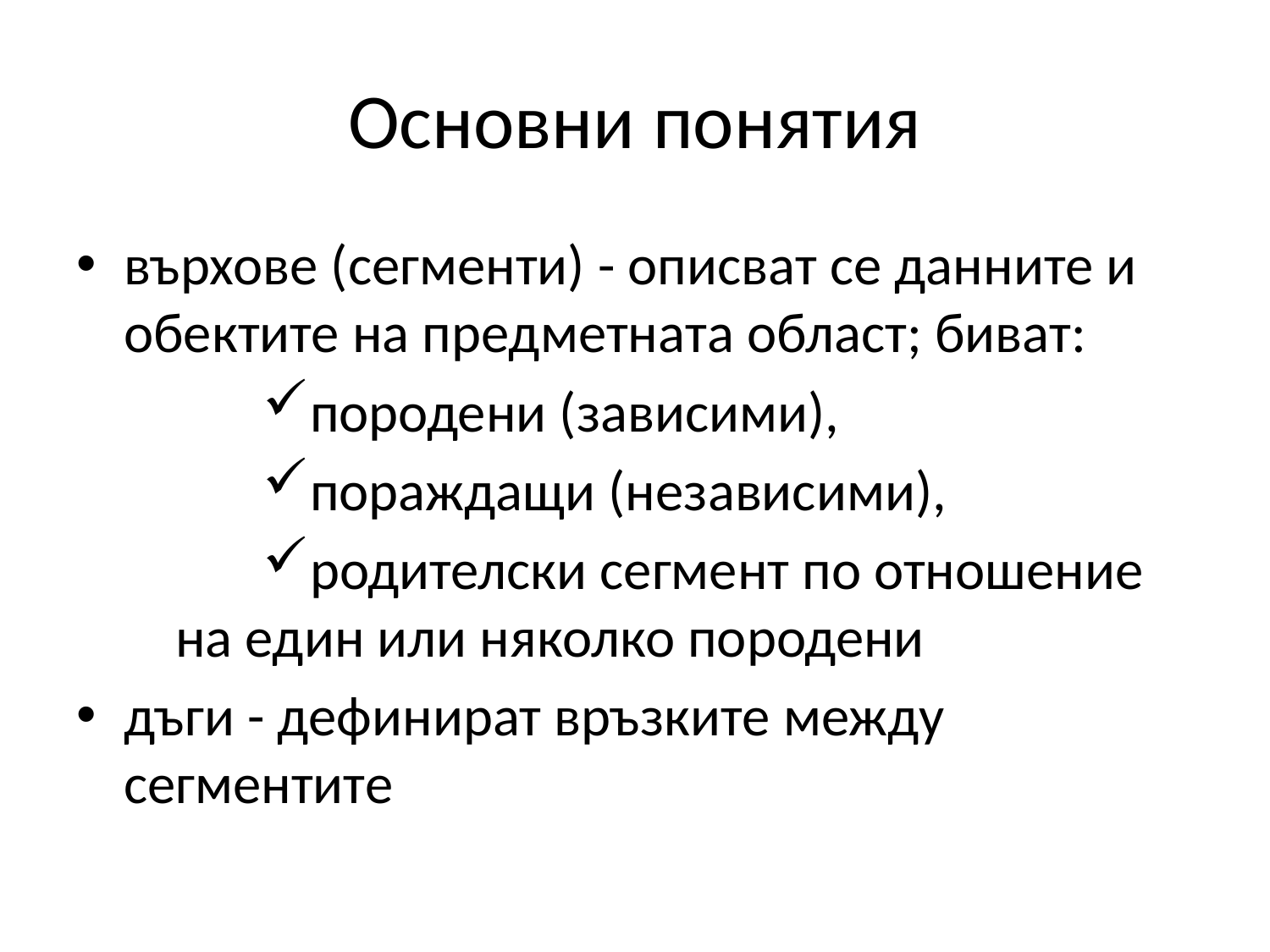

# Основни понятия
върхове (сегменти) - описват се данните и обектите на предметната област; биват:
породени (зависими),
пораждащи (независими),
родителски сегмент по отношение на един или няколко породени
дъги - дефинират връзките между сегментите